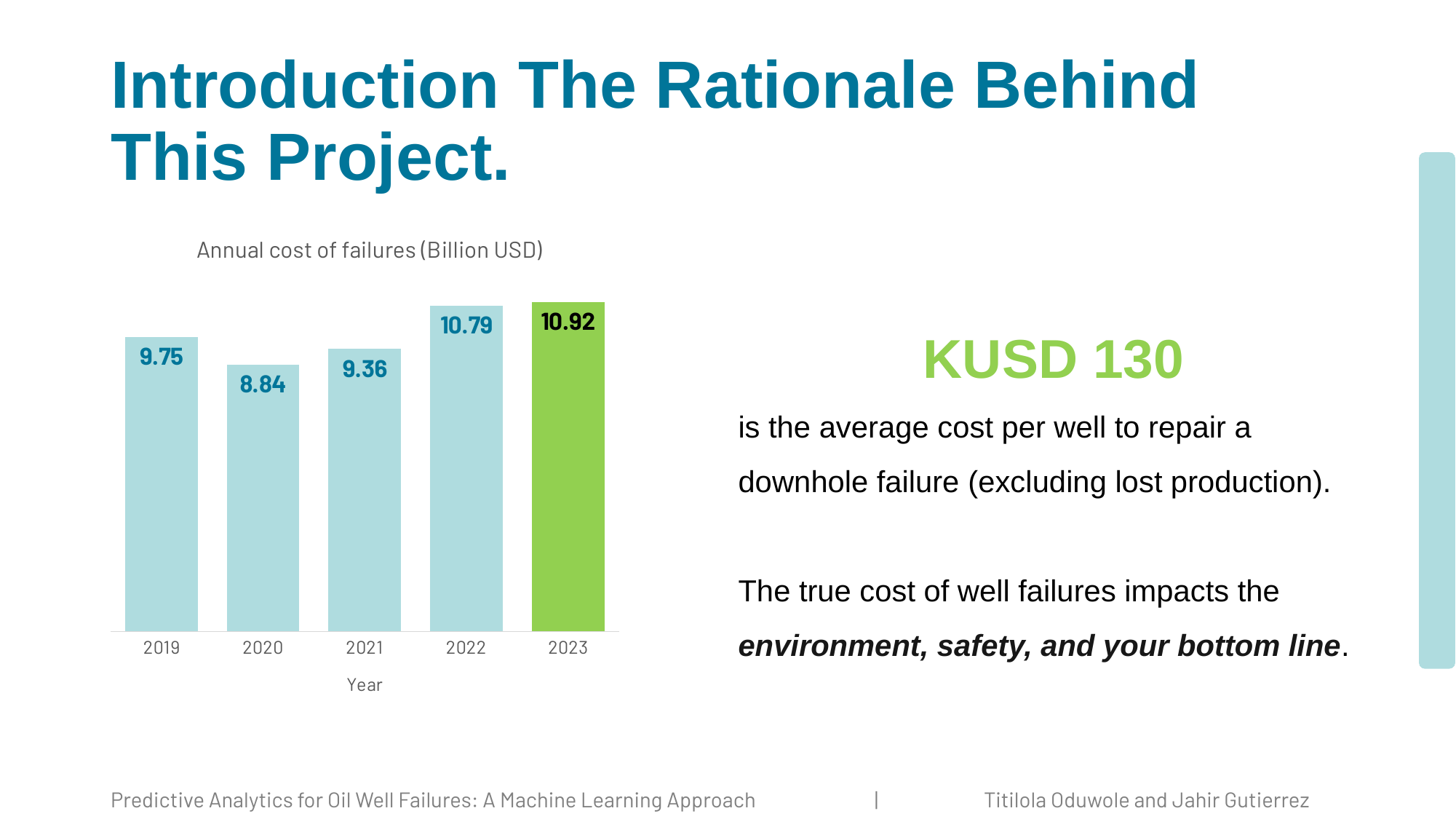

# Introduction The Rationale Behind This Project.

### Chart: Annual cost of failures (Billion USD)

| Category | Costs (Billion USD) |
|---|---|
| 2019 | 9.75 |
| 2020 | 8.84 |
| 2021 | 9.36 |
| 2022 | 10.79 |
| 2023 | 10.92 |
KUSD 130
is the average cost per well to repair a downhole failure (excluding lost production).

The true cost of well failures impacts the environment, safety, and your bottom line.
Predictive Analytics for Oil Well Failures: A Machine Learning Approach		|	Titilola Oduwole and Jahir Gutierrez